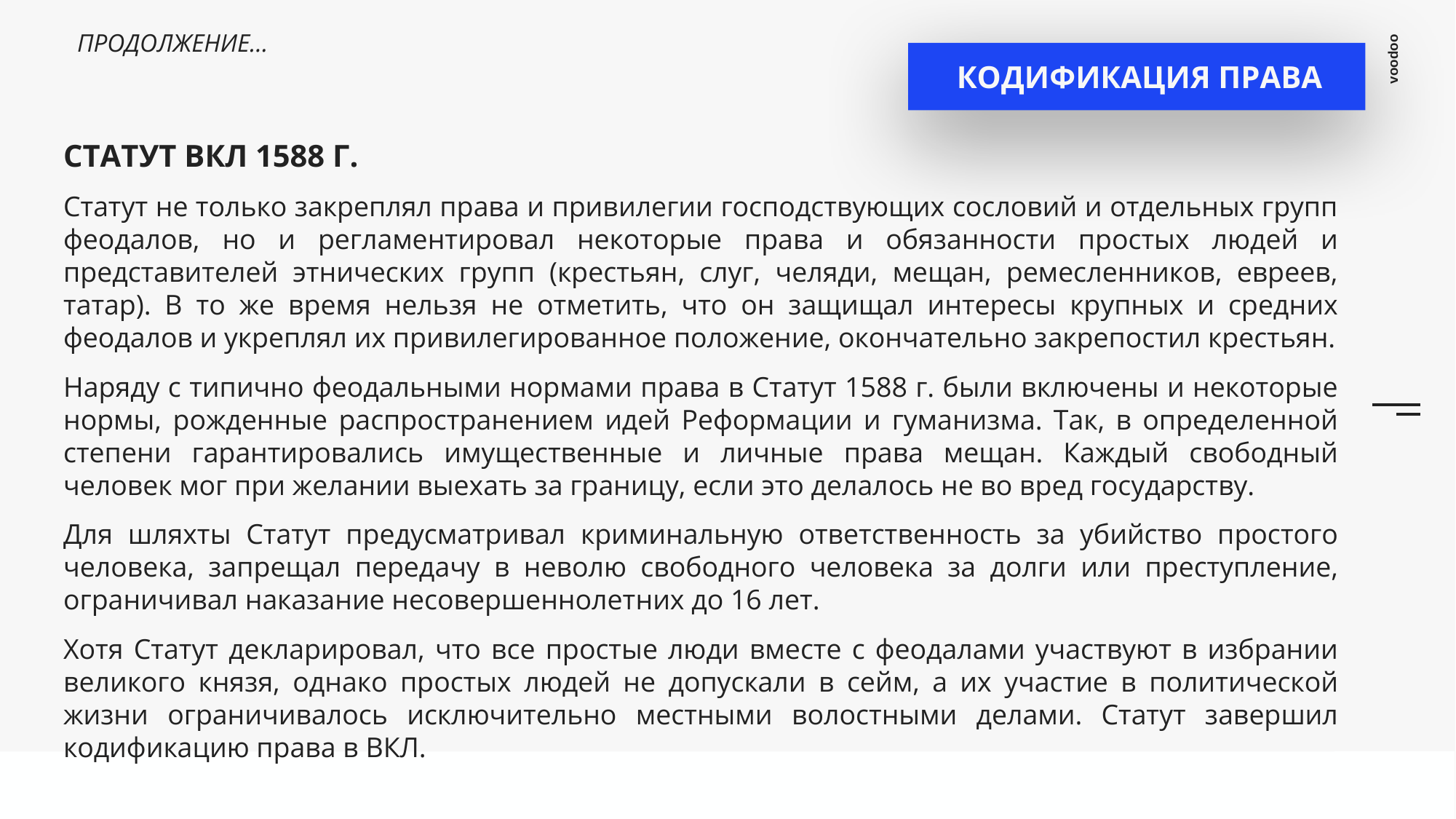

ПРОДОЛЖЕНИЕ…
КОДИФИКАЦИЯ ПРАВА
СТАТУТ ВКЛ 1588 Г.

Статут не только закреплял права и привилегии господствующих сословий и отдельных групп феодалов, но и регламентировал некоторые права и обязанности простых людей и представителей этнических групп (крестьян, слуг, челяди, мещан, ремесленников, евреев, татар). В то же время нельзя не отметить, что он защищал интересы крупных и средних феодалов и укреплял их привилегированное положение, окончательно закрепостил крестьян.

Наряду с типично феодальными нормами права в Статут 1588 г. были включены и некоторые нормы, рожденные распространением идей Реформации и гуманизма. Так, в определенной степени гарантировались имущественные и личные права мещан. Каждый свободный человек мог при желании выехать за границу, если это делалось не во вред государству.

Для шляхты Статут предусматривал криминальную ответственность за убийство простого человека, запрещал передачу в неволю свободного человека за долги или преступление, ограничивал наказание несовершеннолетних до 16 лет.

Хотя Статут декларировал, что все простые люди вместе с феодалами участвуют в избрании великого князя, однако простых людей не допускали в сейм, а их участие в политической жизни ограничивалось исключительно местными волостными делами. Статут завершил кодификацию права в ВКЛ.